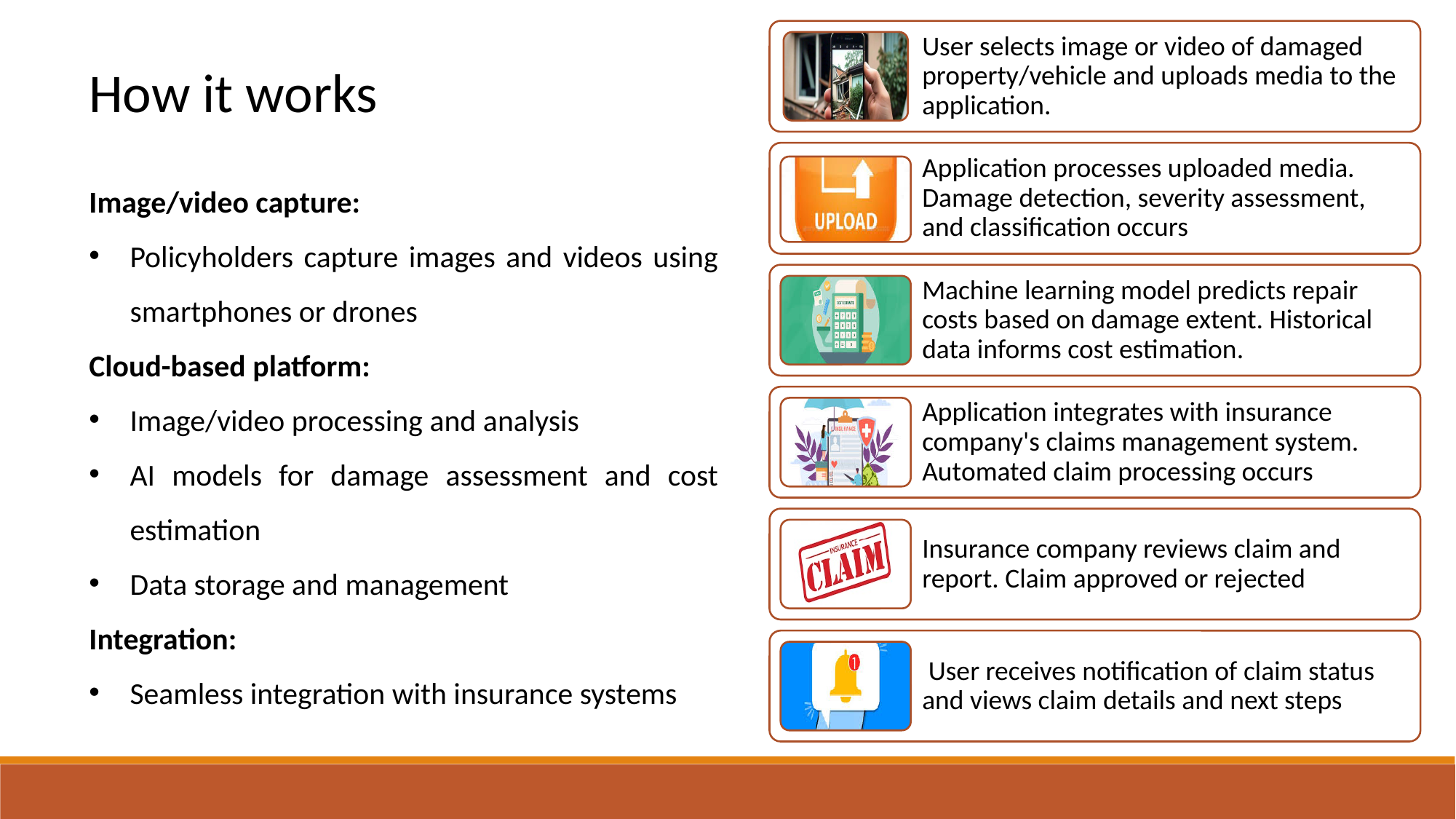

User selects image or video of damaged property/vehicle and uploads media to the application.
Application processes uploaded media. Damage detection, severity assessment, and classification occurs
Machine learning model predicts repair costs based on damage extent. Historical data informs cost estimation.
Application integrates with insurance company's claims management system. Automated claim processing occurs
Insurance company reviews claim and report. Claim approved or rejected
 User receives notification of claim status and views claim details and next steps
How it works
Image/video capture:
Policyholders capture images and videos using smartphones or drones
Cloud-based platform:
Image/video processing and analysis
AI models for damage assessment and cost estimation
Data storage and management
Integration:
Seamless integration with insurance systems